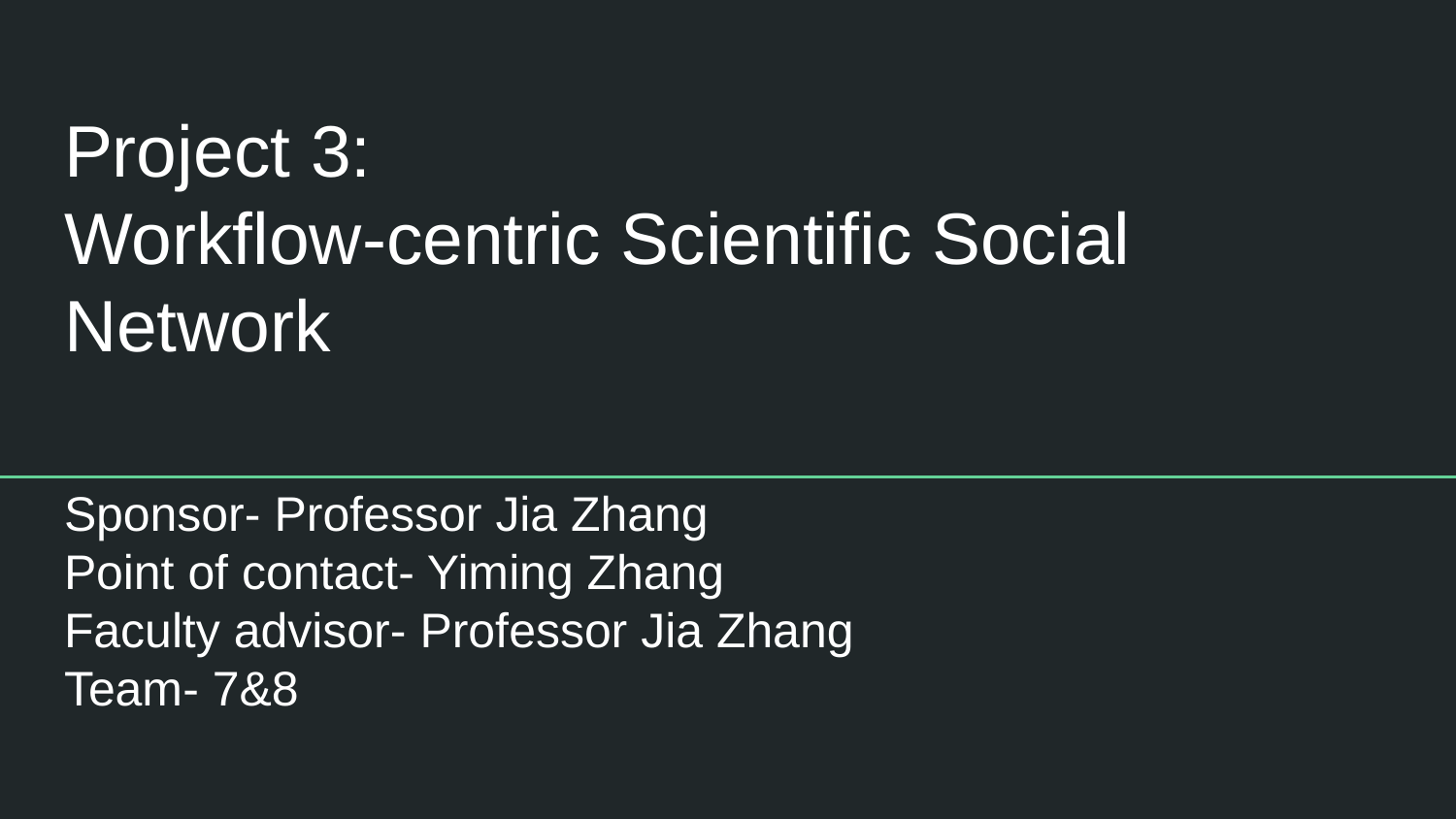

# Project 3:
Workflow-centric Scientific Social Network
Sponsor- Professor Jia Zhang
Point of contact- Yiming Zhang
Faculty advisor- Professor Jia Zhang
Team- 7&8